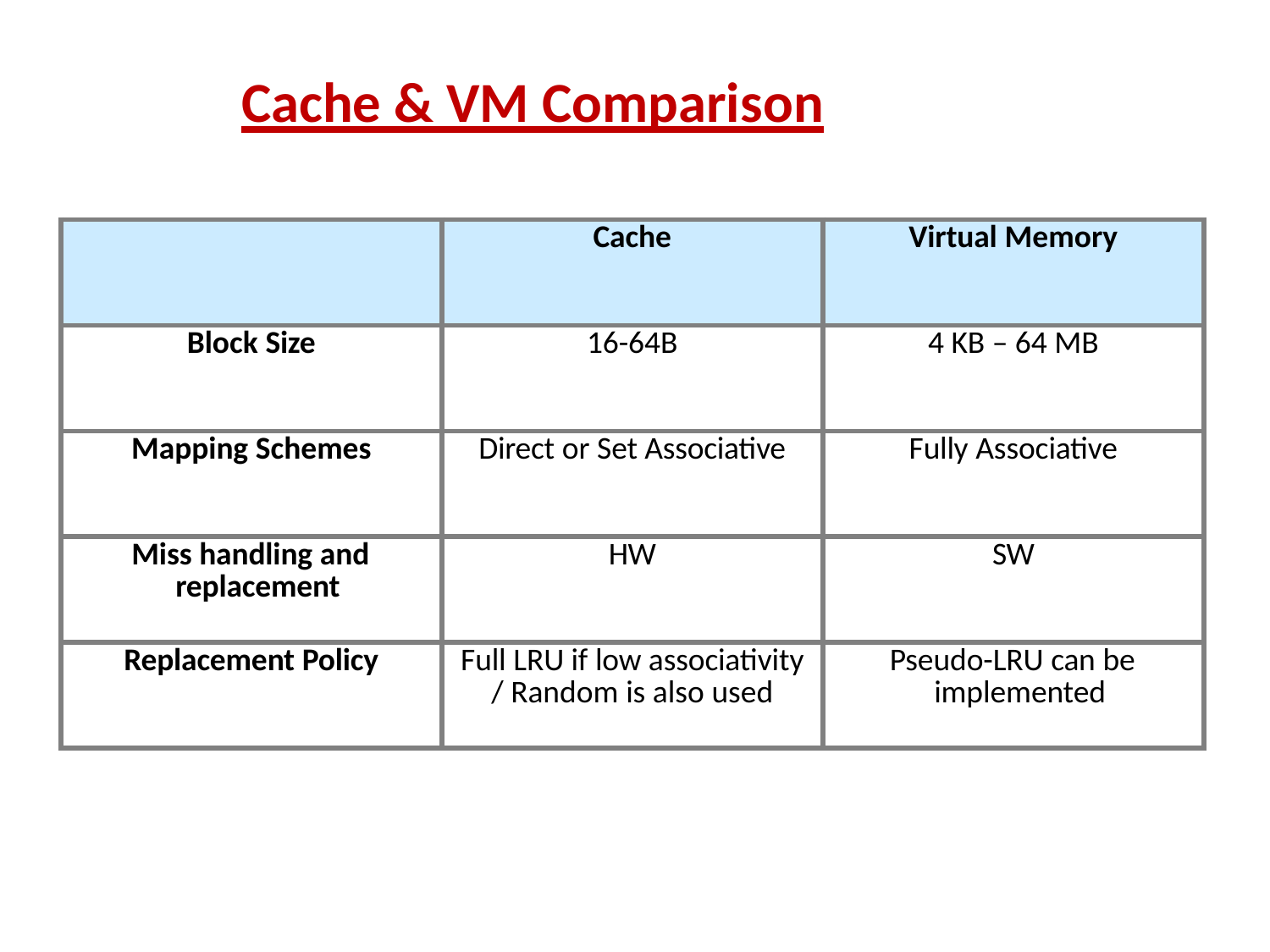

# Cache & VM Comparison
|  | Cache | Virtual Memory |
| --- | --- | --- |
| Block Size | 16-64B | 4 KB – 64 MB |
| Mapping Schemes | Direct or Set Associative | Fully Associative |
| Miss handling and replacement | HW | SW |
| Replacement Policy | Full LRU if low associativity / Random is also used | Pseudo-LRU can be implemented |